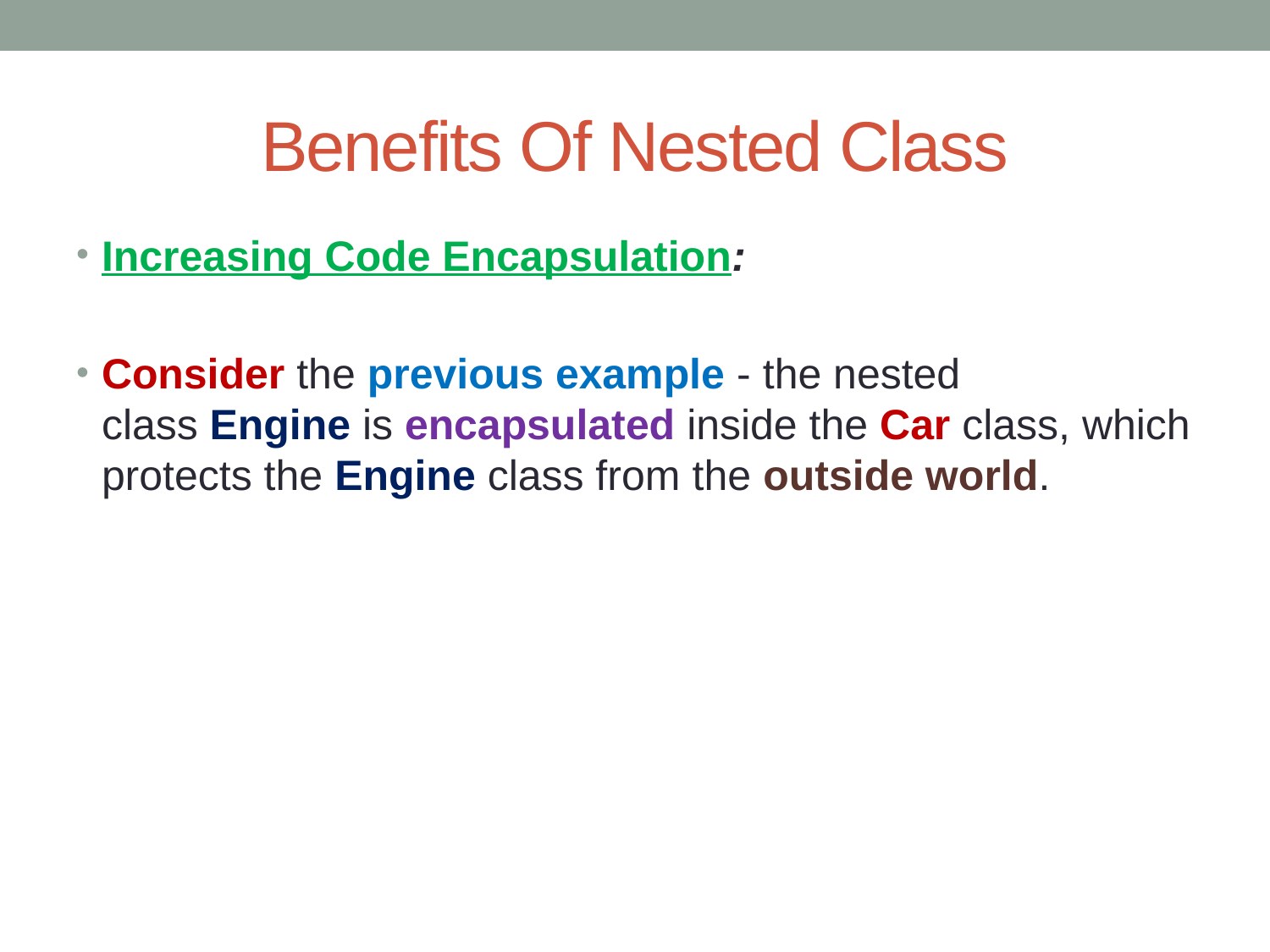

# Benefits Of Nested Class
Increasing Code Encapsulation:

Consider the previous example - the nested class Engine is encapsulated inside the Car class, which protects the Engine class from the outside world.